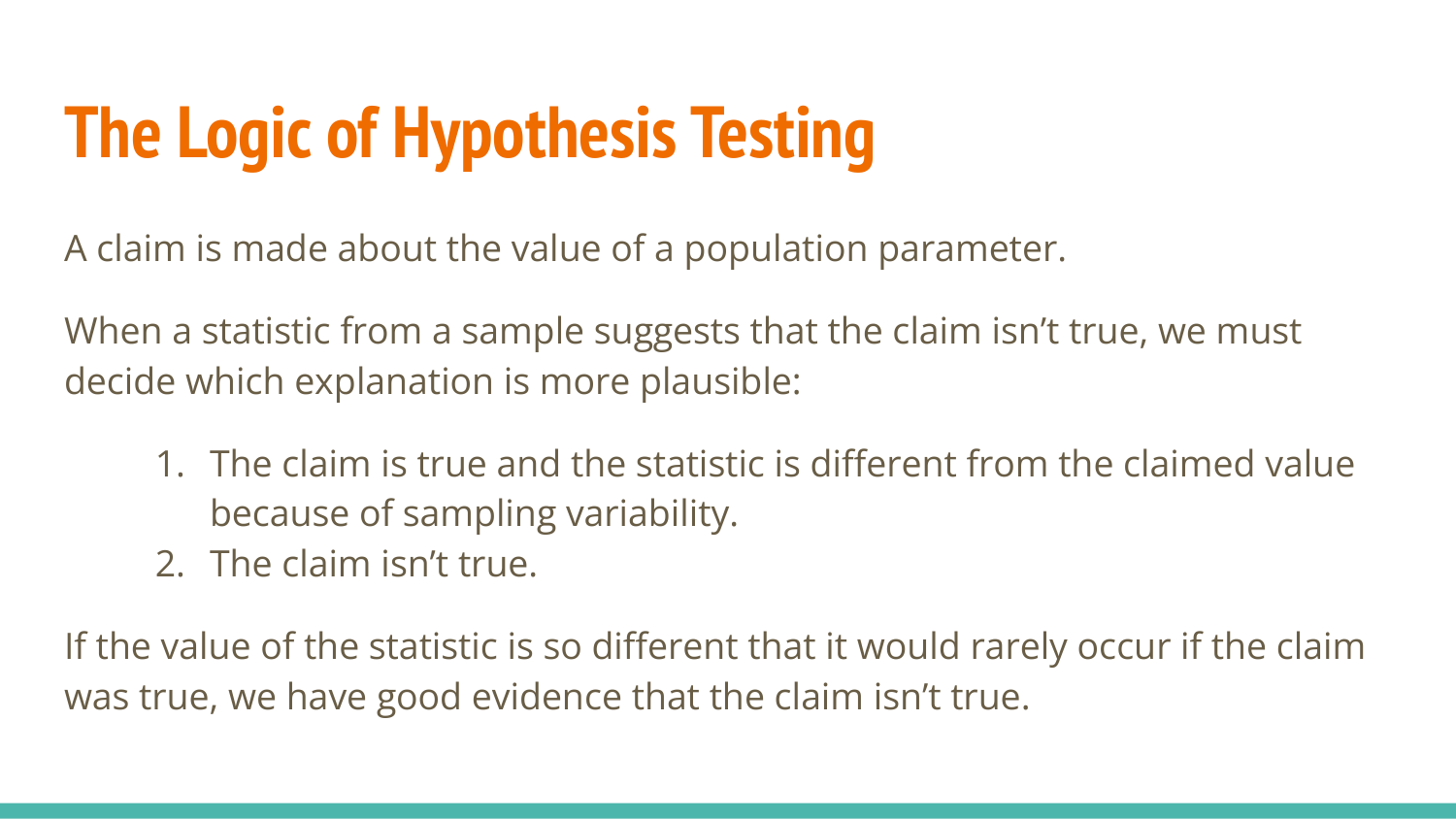

# The Logic of Hypothesis Testing
A claim is made about the value of a population parameter.
When a statistic from a sample suggests that the claim isn’t true, we must decide which explanation is more plausible:
The claim is true and the statistic is different from the claimed value because of sampling variability.
The claim isn’t true.
If the value of the statistic is so different that it would rarely occur if the claim was true, we have good evidence that the claim isn’t true.